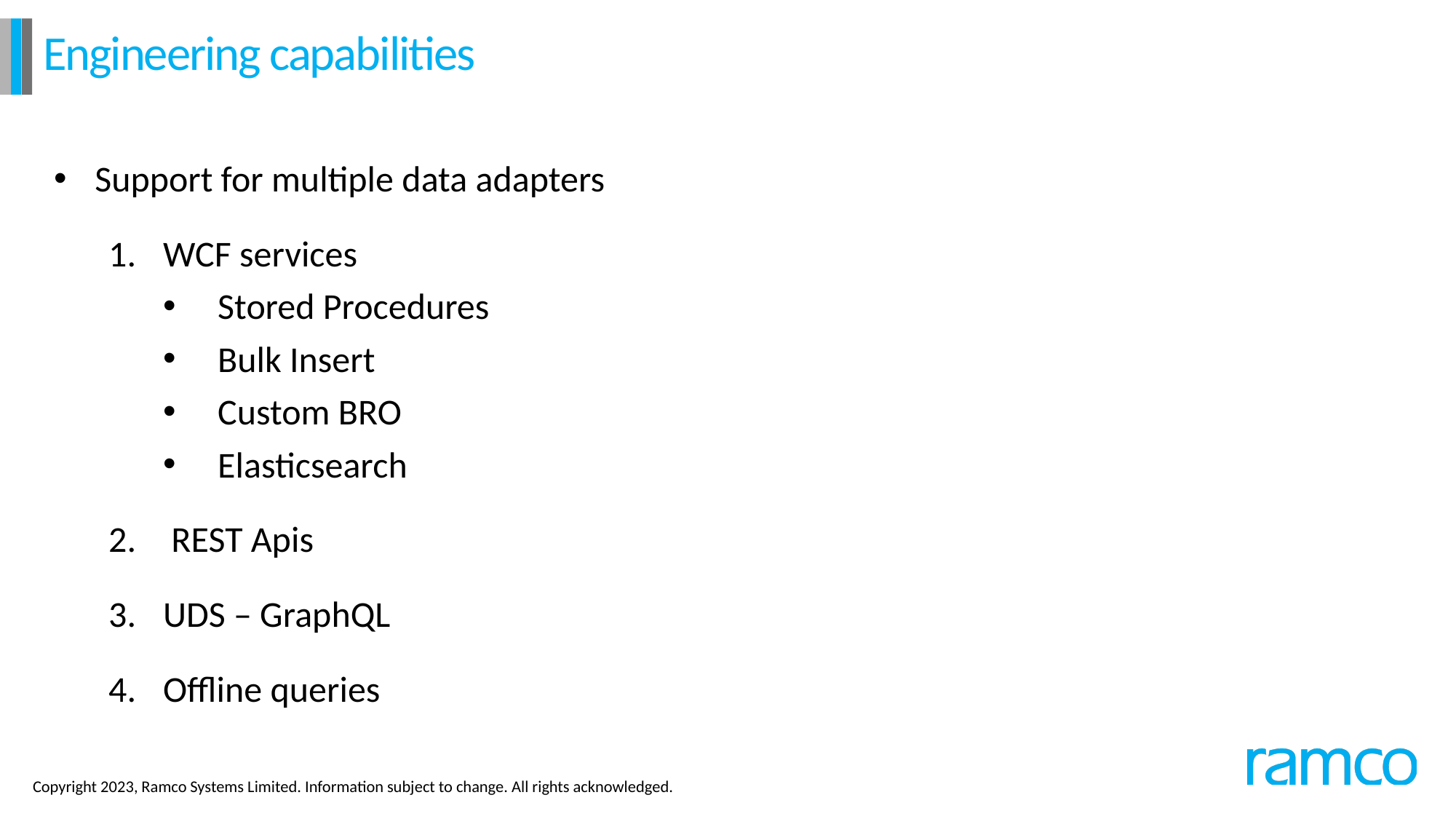

# Engineering capabilities
Support for multiple data adapters
WCF services
Stored Procedures
Bulk Insert
Custom BRO
Elasticsearch
 REST Apis
UDS – GraphQL
Offline queries